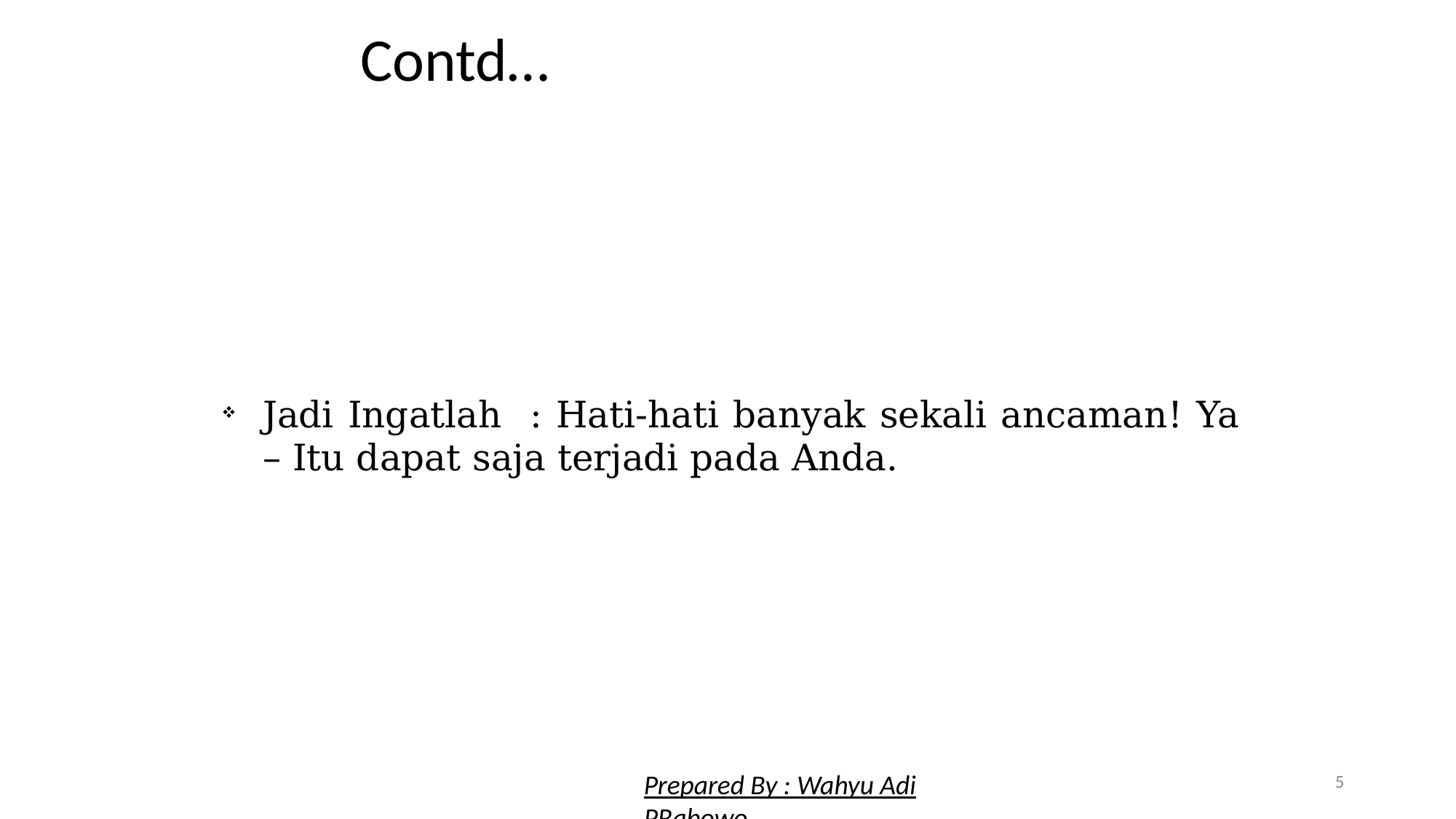

Contd…
Jadi Ingatlah  : Hati-hati banyak sekali ancaman! Ya – Itu dapat saja terjadi pada Anda.
5
Prepared By : Wahyu Adi PRabowo